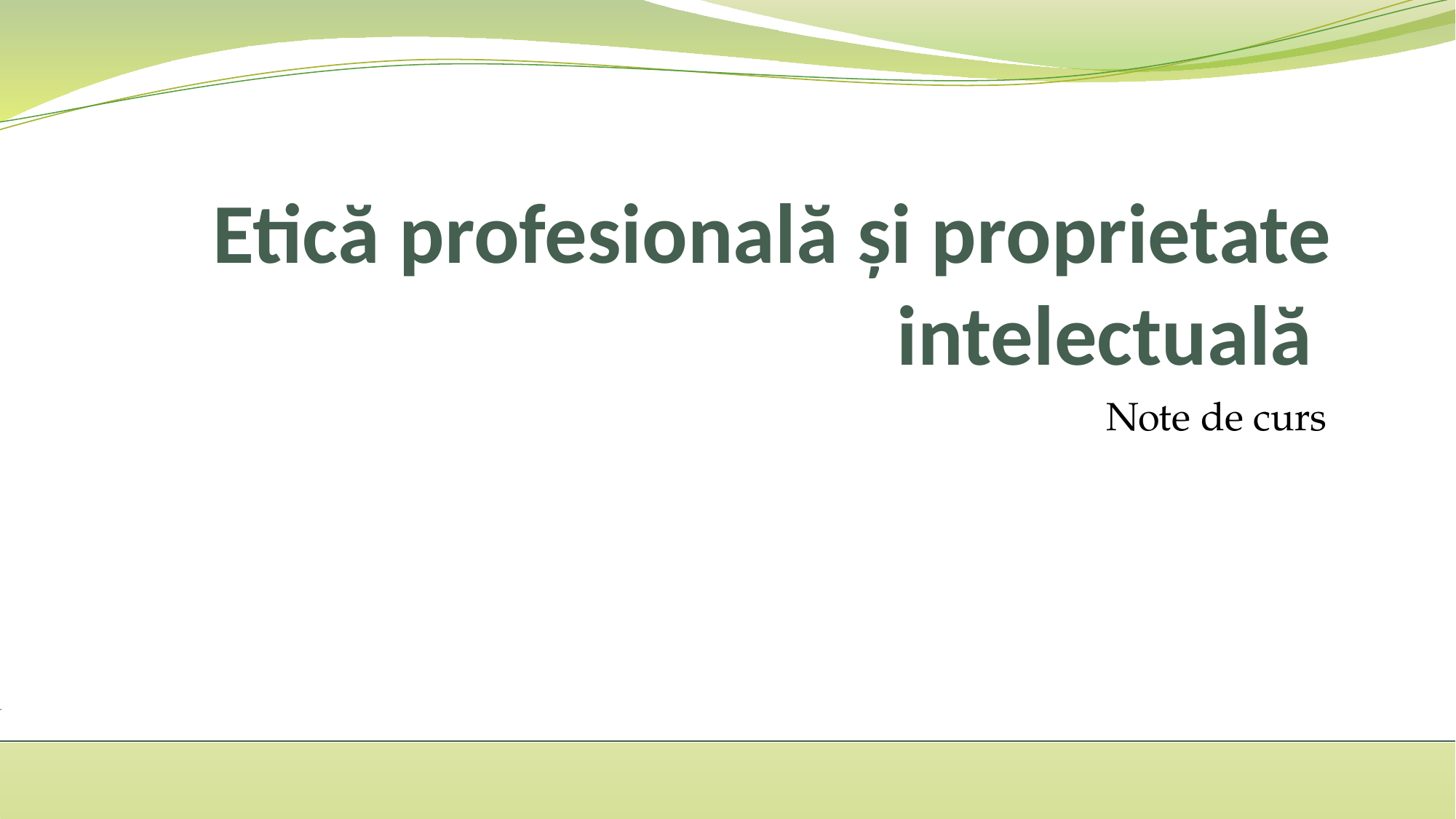

# Etică profesională și proprietate intelectuală
Note de curs